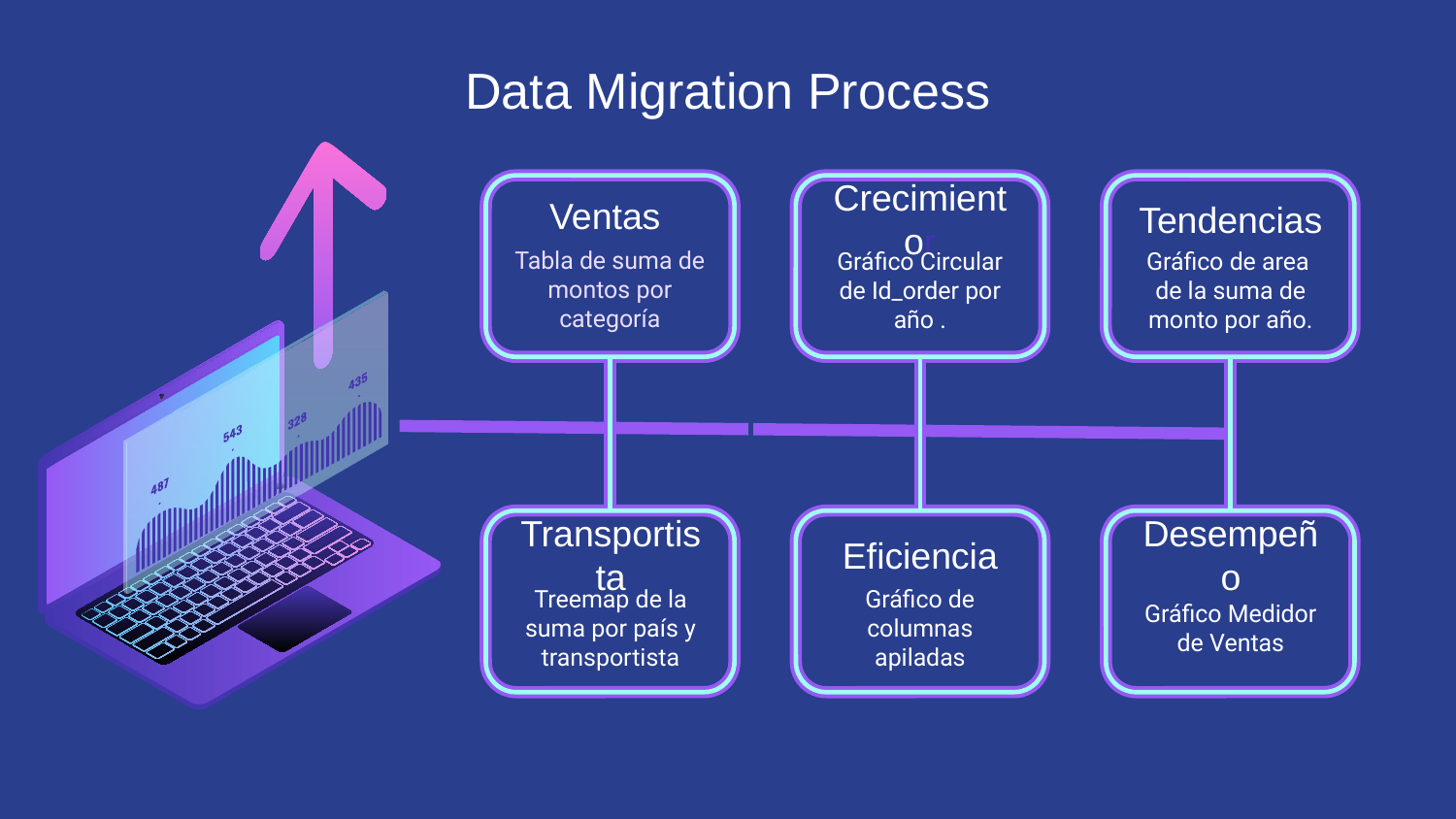

# Data Migration Process

Ventas
Tabla de suma de montos por categoría
Crecimientor
Gráfico Circular de Id_order por año .
Tendencias
Gráfico de area  de la suma de monto por año.

Transportista
Treemap de la suma por país y transportista
Eficiencia
Gráfico de columnas apiladas
Desempeño
Gráfico Medidor de Ventas